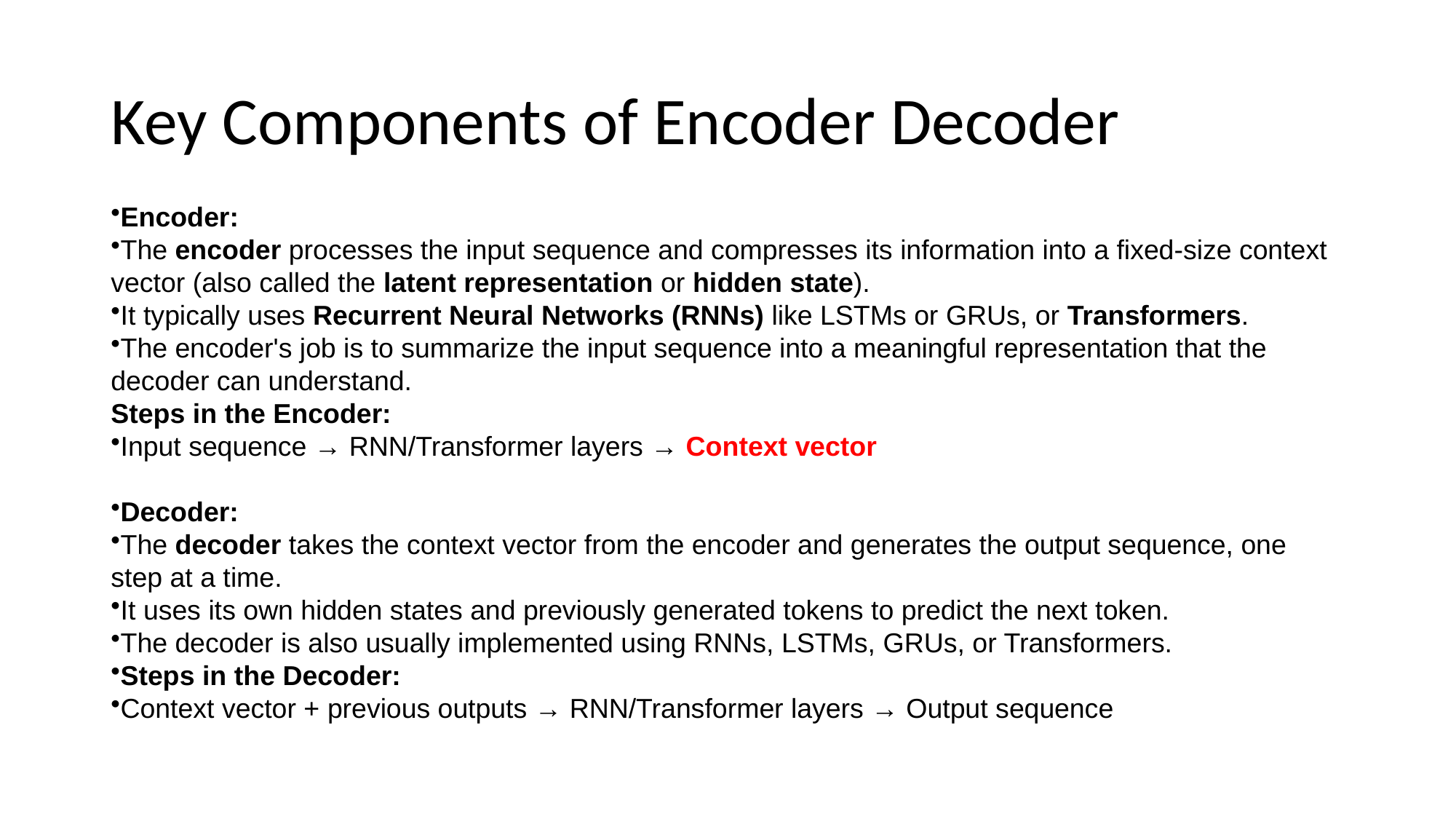

# Key Components of Encoder Decoder
Encoder:
The encoder processes the input sequence and compresses its information into a fixed-size context vector (also called the latent representation or hidden state).
It typically uses Recurrent Neural Networks (RNNs) like LSTMs or GRUs, or Transformers.
The encoder's job is to summarize the input sequence into a meaningful representation that the decoder can understand.
Steps in the Encoder:
Input sequence → RNN/Transformer layers → Context vector

Decoder:
The decoder takes the context vector from the encoder and generates the output sequence, one step at a time.
It uses its own hidden states and previously generated tokens to predict the next token.
The decoder is also usually implemented using RNNs, LSTMs, GRUs, or Transformers.
Steps in the Decoder:
Context vector + previous outputs → RNN/Transformer layers → Output sequence